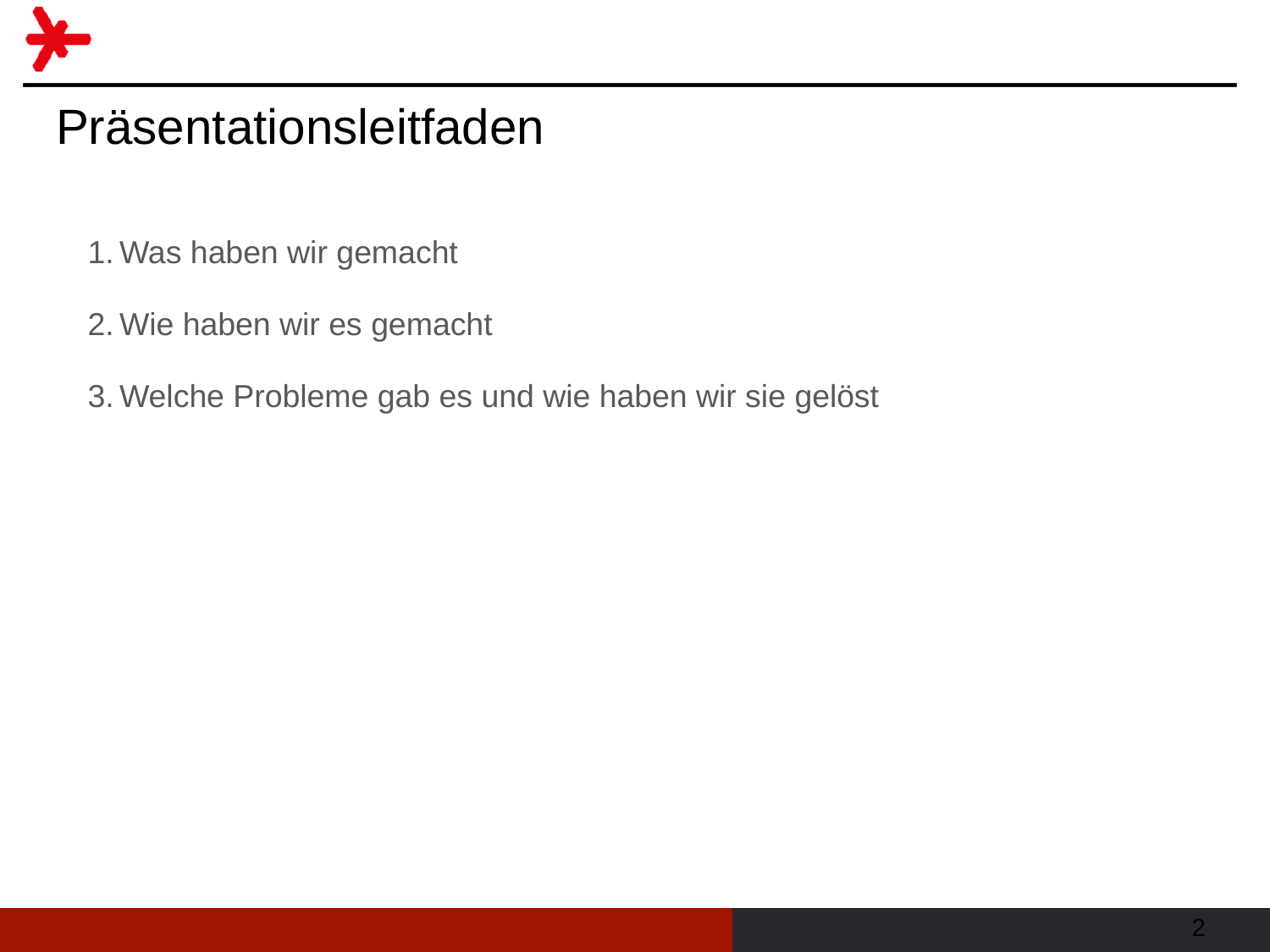

# Präsentationsleitfaden
Was haben wir gemacht
Wie haben wir es gemacht
Welche Probleme gab es und wie haben wir sie gelöst
2